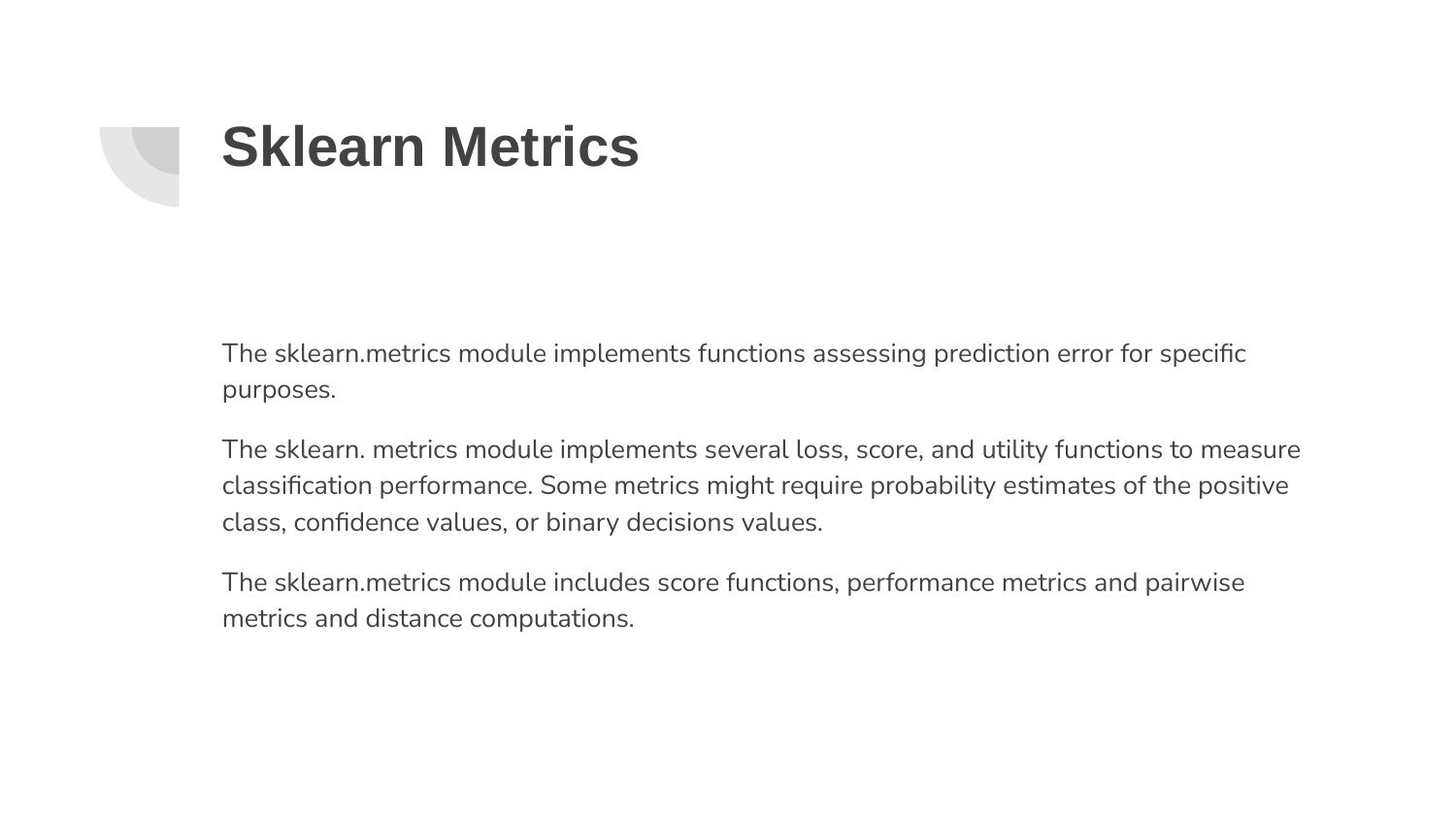

# Sklearn Metrics
The sklearn.metrics module implements functions assessing prediction error for specific purposes.
The sklearn. metrics module implements several loss, score, and utility functions to measure classification performance. Some metrics might require probability estimates of the positive class, confidence values, or binary decisions values.
The sklearn.metrics module includes score functions, performance metrics and pairwise metrics and distance computations.